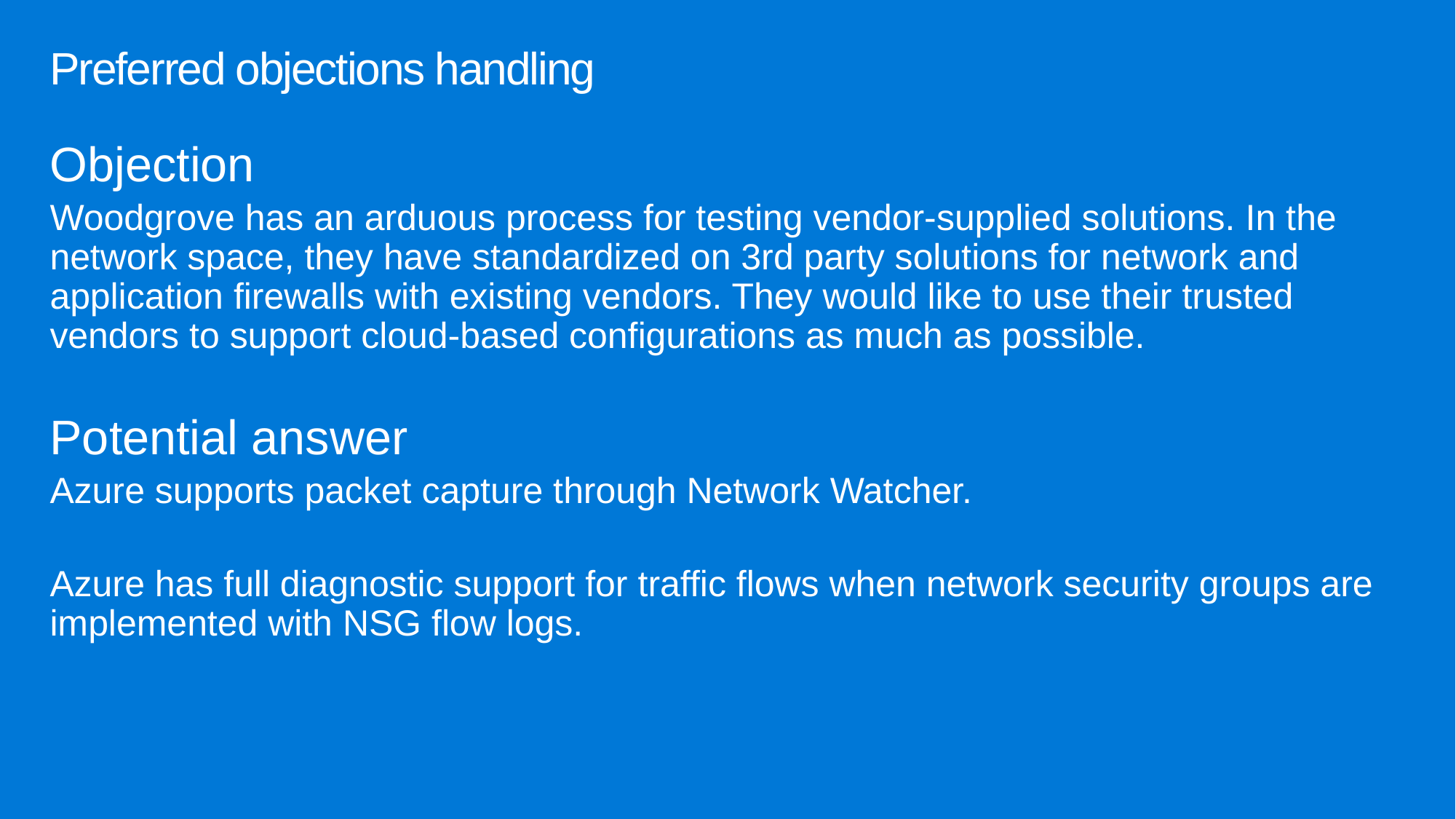

# Preferred objections handling
Objection
Woodgrove has an arduous process for testing vendor-supplied solutions. In the network space, they have standardized on 3rd party solutions for network and application firewalls with existing vendors. They would like to use their trusted vendors to support cloud-based configurations as much as possible.

Potential answer
Azure supports packet capture through Network Watcher.

Azure has full diagnostic support for traffic flows when network security groups are implemented with NSG flow logs.